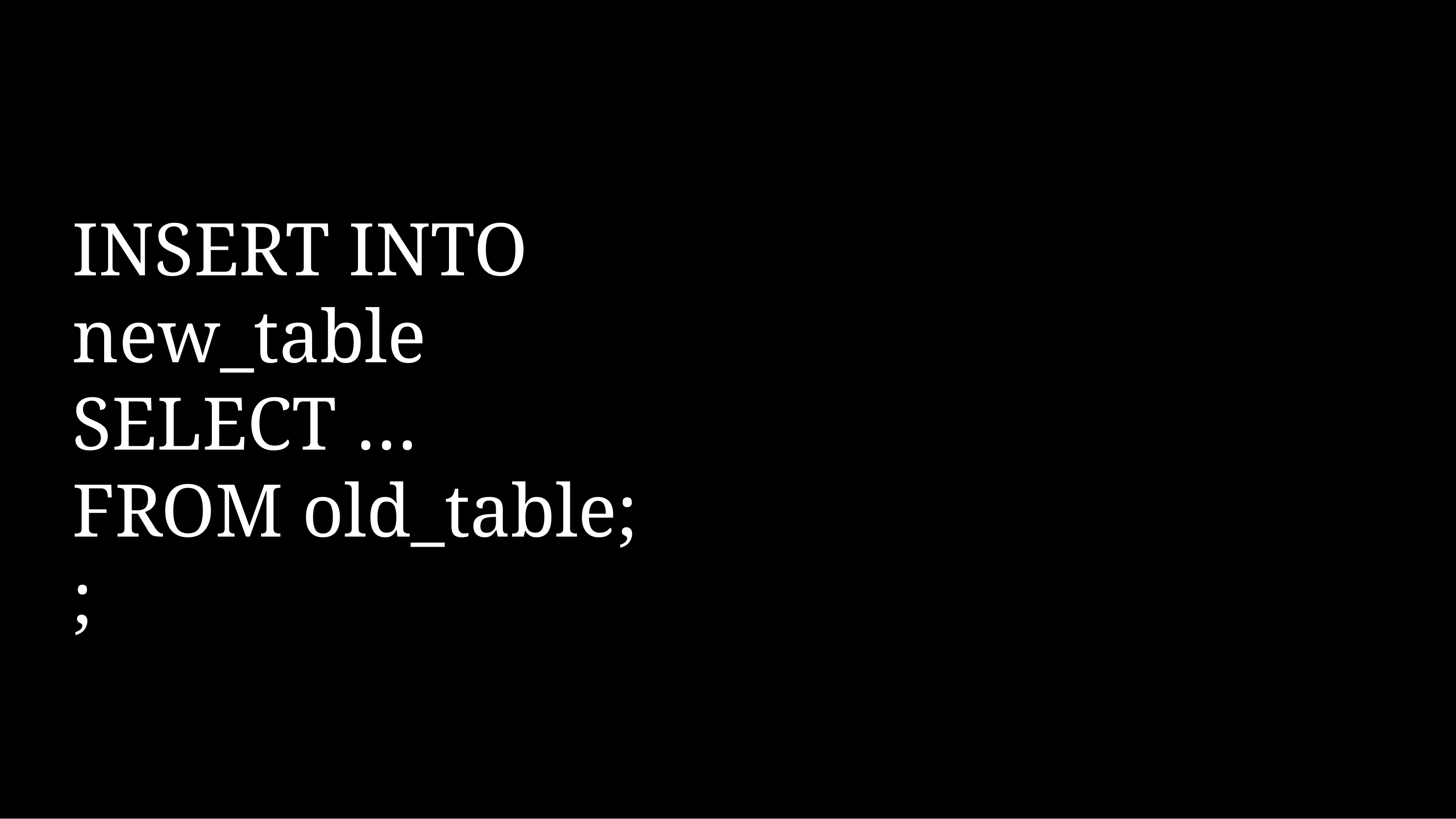

# INSERT INTO new_table SELECT … FROM old_table; ;